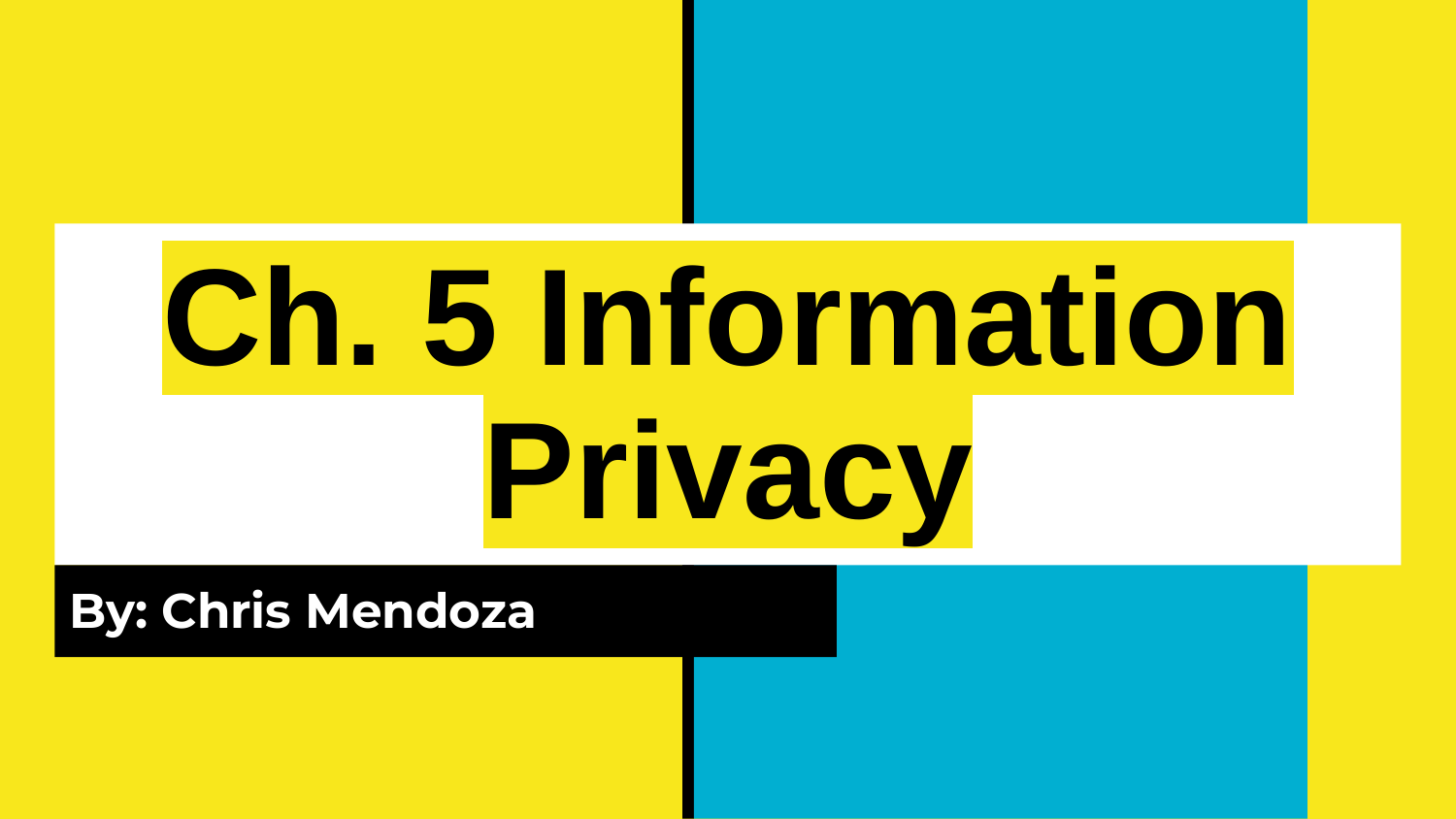

# Ch. 5 Information Privacy
By: Chris Mendoza